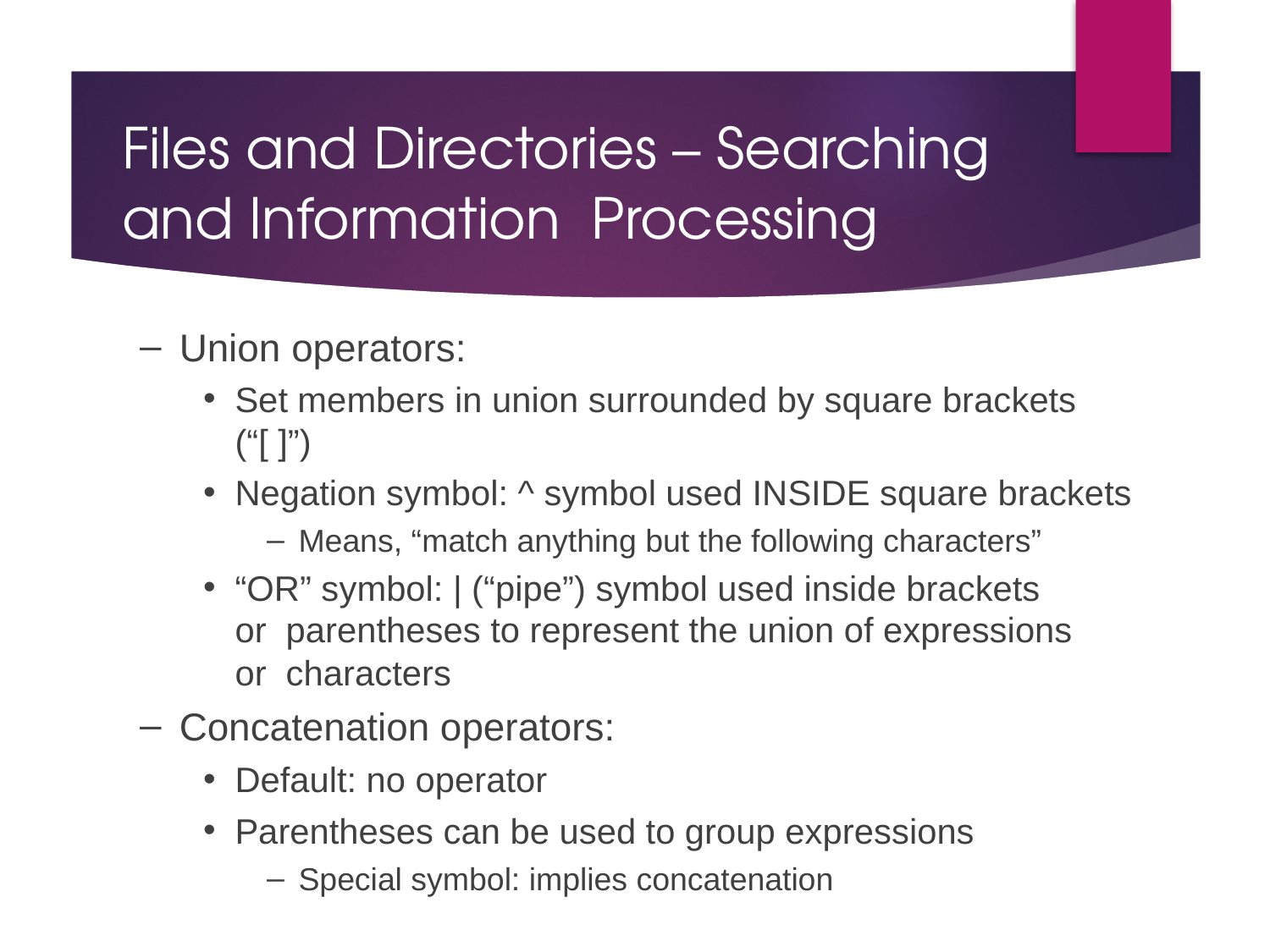

# Files and Directories – Searching and Information  Processing
Union operators:
Set members in union surrounded by square brackets (“[ ]”)
Negation symbol: ^ symbol used INSIDE square brackets
Means, “match anything but the following characters”
“OR” symbol: | (“pipe”) symbol used inside brackets or  parentheses to represent the union of expressions or  characters
Concatenation operators:
Default: no operator
Parentheses can be used to group expressions
Special symbol: implies concatenation